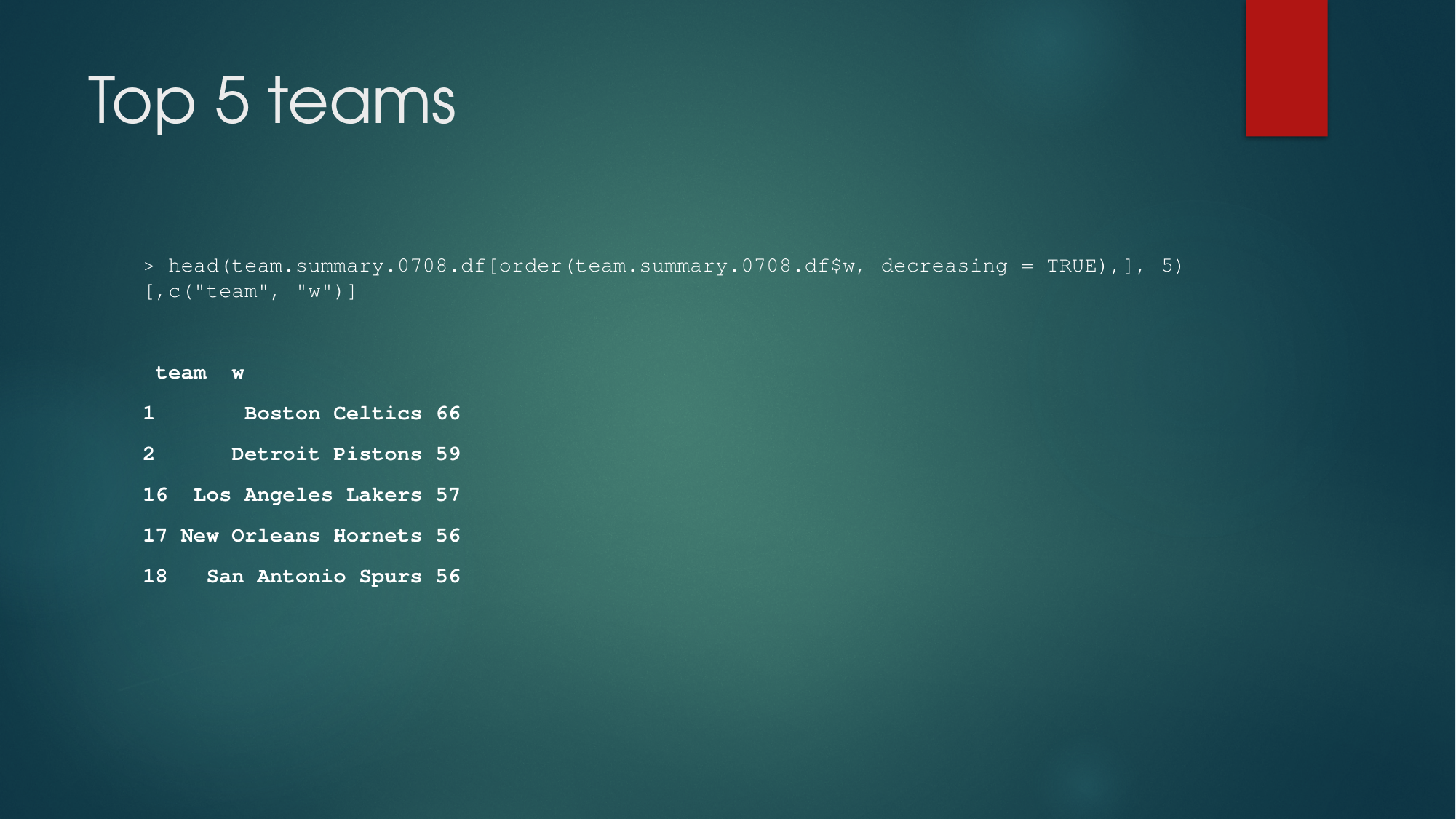

# Top 5 teams
> head(team.summary.0708.df[order(team.summary.0708.df$w, decreasing = TRUE),], 5)[,c("team", "w")]

 team  w
1       Boston Celtics 66
2      Detroit Pistons 59
16  Los Angeles Lakers 57
17 New Orleans Hornets 56
18   San Antonio Spurs 56